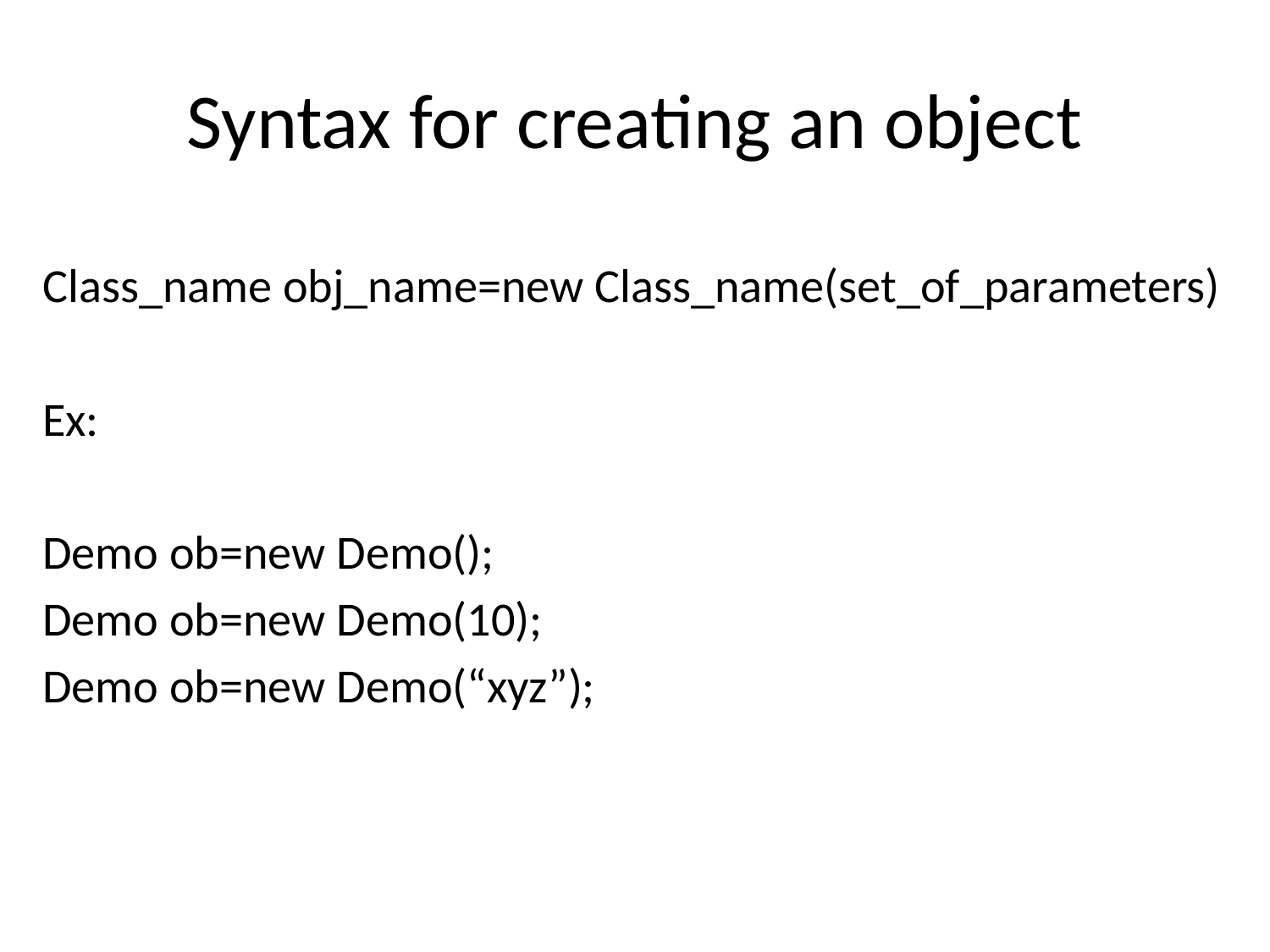

# Syntax for creating an object

Class_name obj_name=new Class_name(set_of_parameters)

Ex:

Demo ob=new Demo();
Demo ob=new Demo(10);
Demo ob=new Demo(“xyz”);